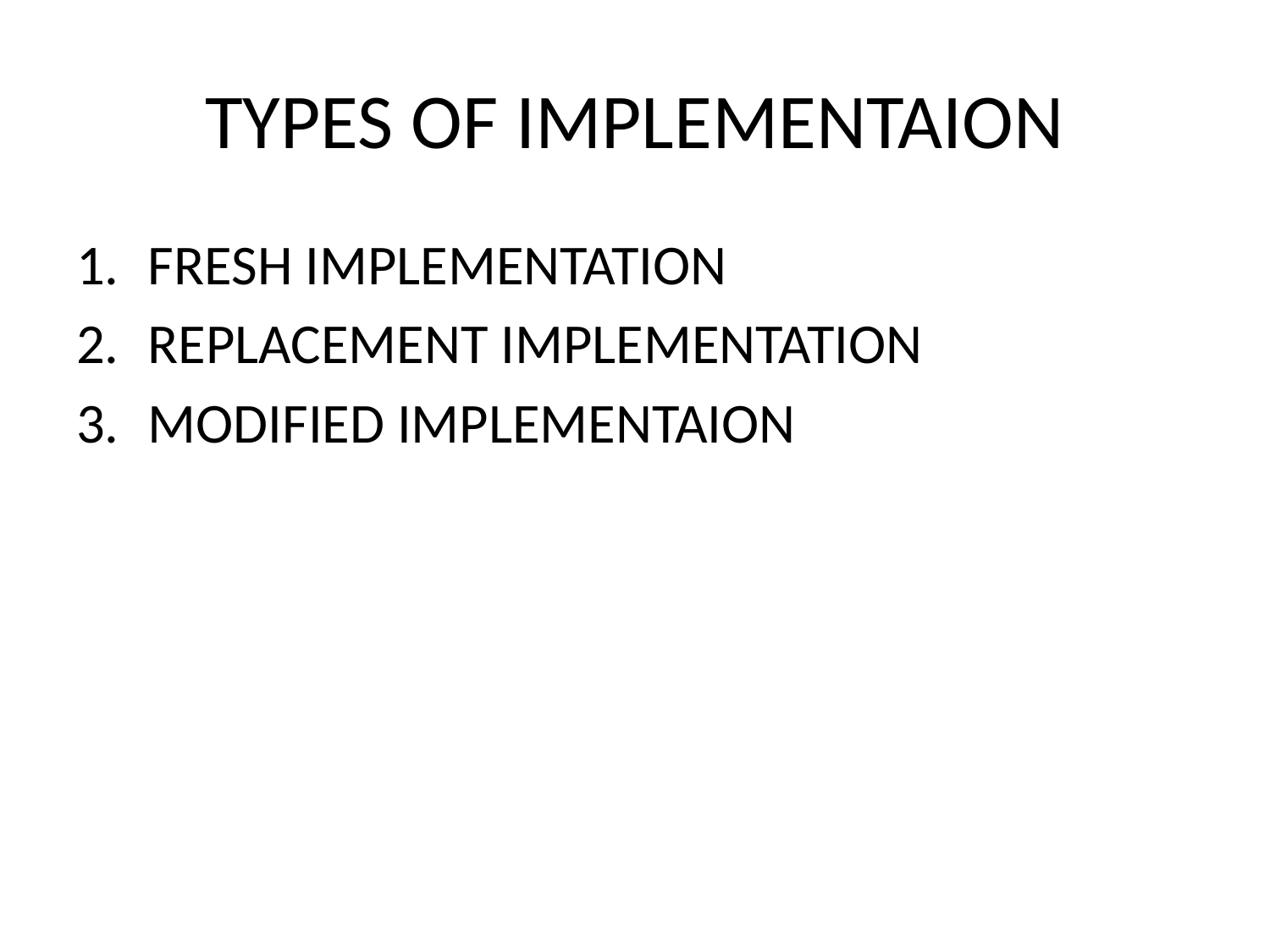

# TYPES OF IMPLEMENTAION
FRESH IMPLEMENTATION
REPLACEMENT IMPLEMENTATION
MODIFIED IMPLEMENTAION